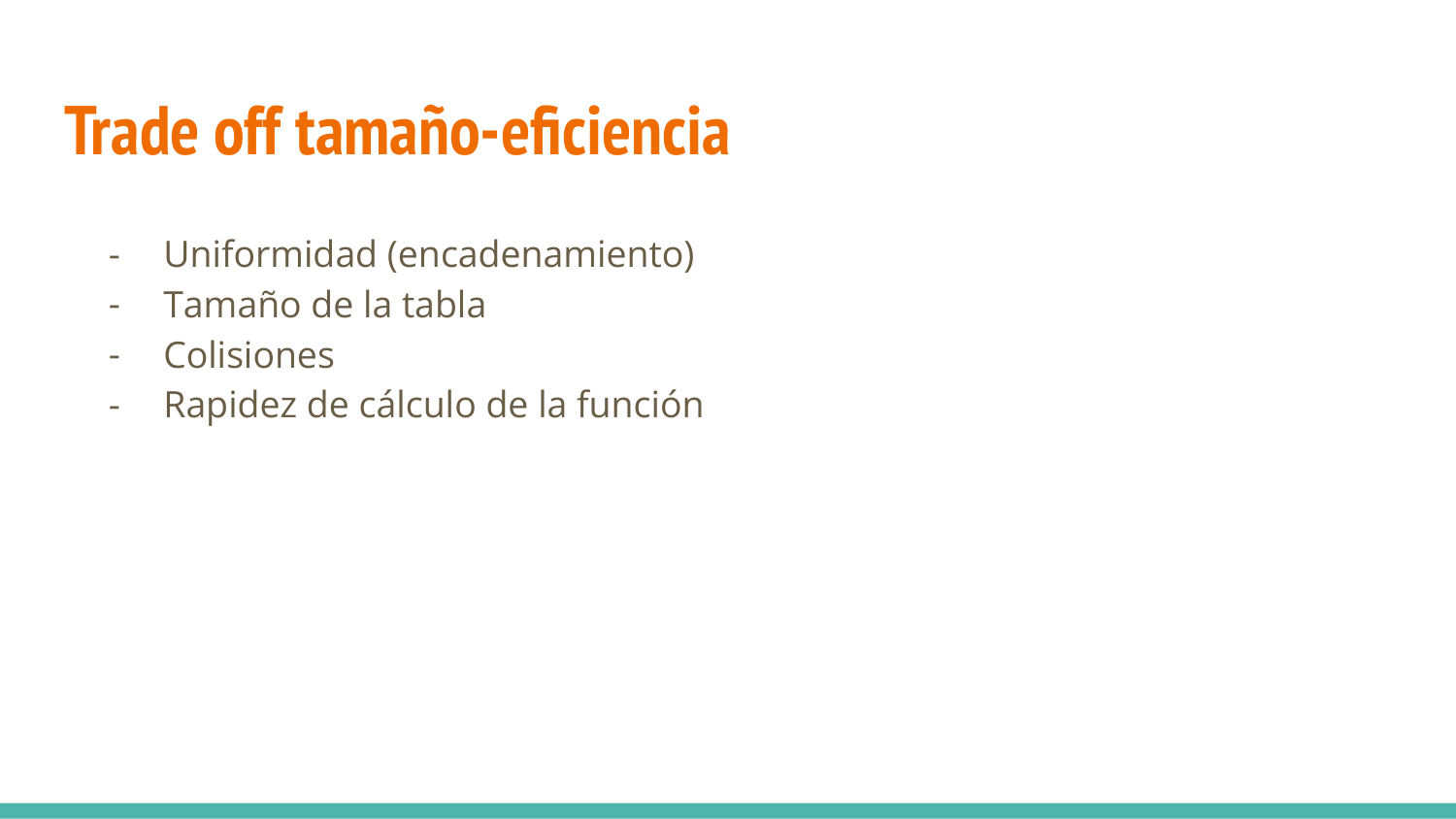

# Trade off tamaño-eficiencia
Uniformidad (encadenamiento)
Tamaño de la tabla
Colisiones
Rapidez de cálculo de la función